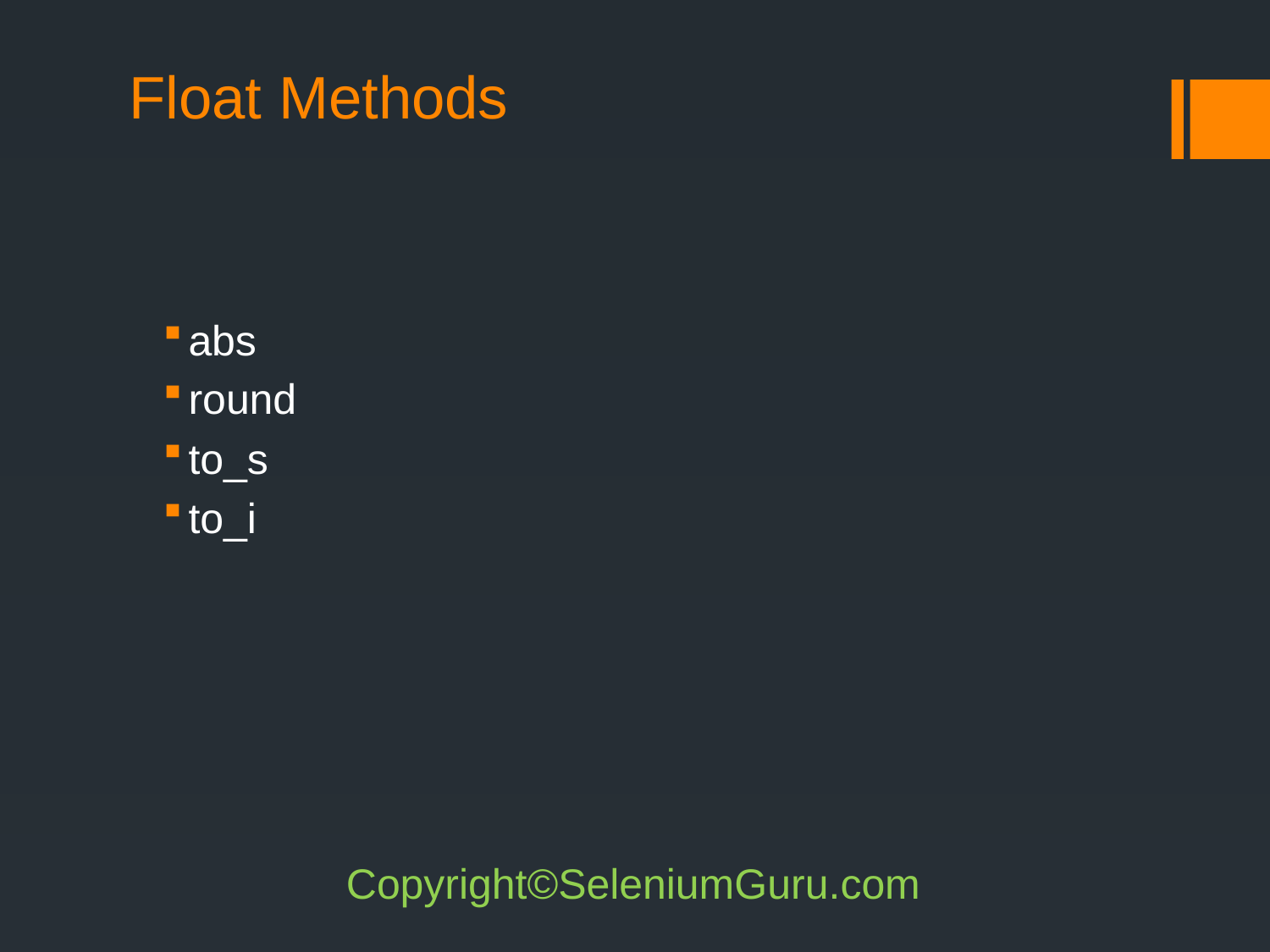

# Float Methods
abs
round
to_s
to_i

Copyright©SeleniumGuru.com